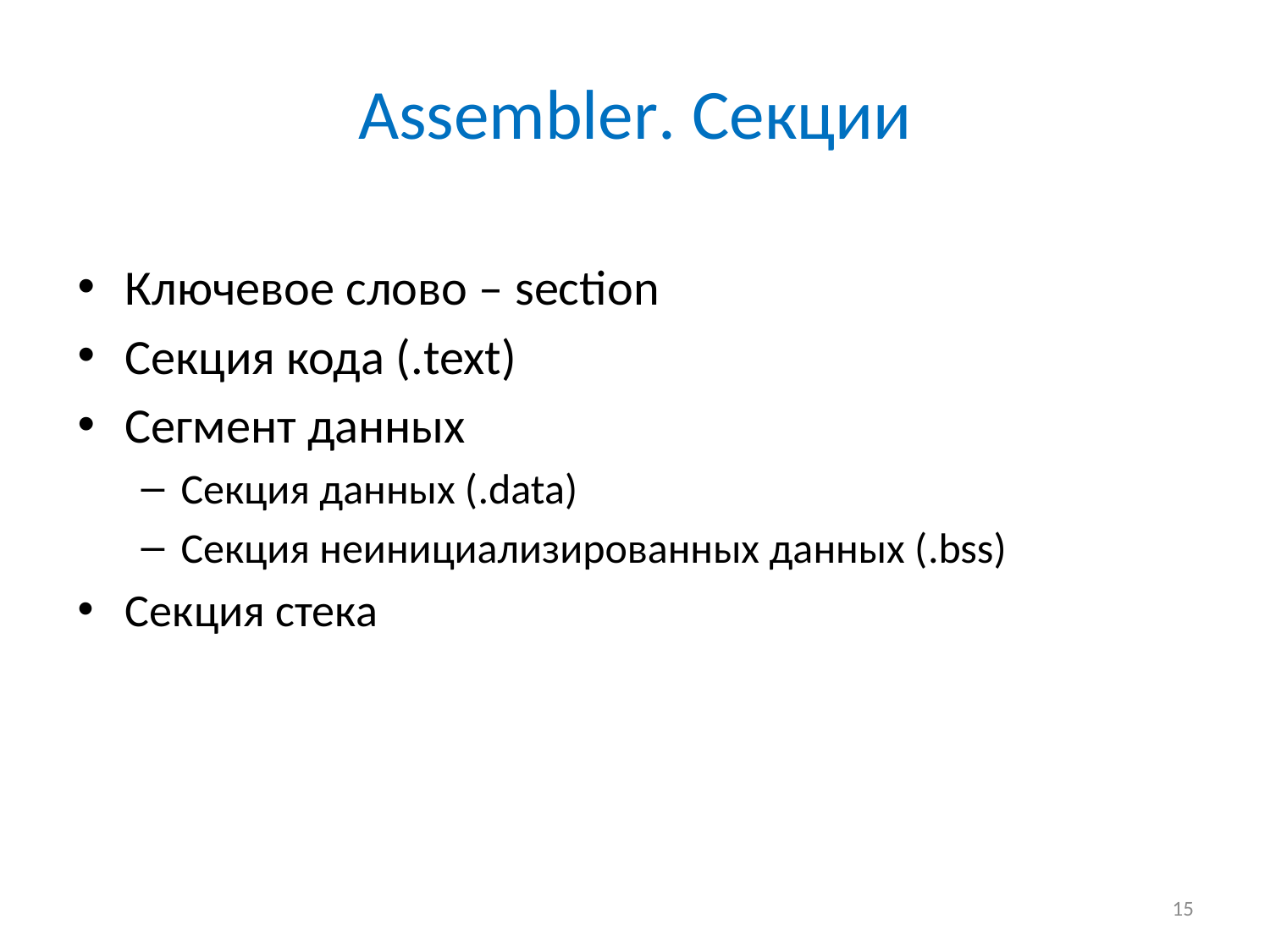

# Assembler. Секции

Ключевое слово – section
Секция кода (.text)
Сегмент данных
Секция данных (.data)
Секция неинициализированных данных (.bss)
Секция стека

15